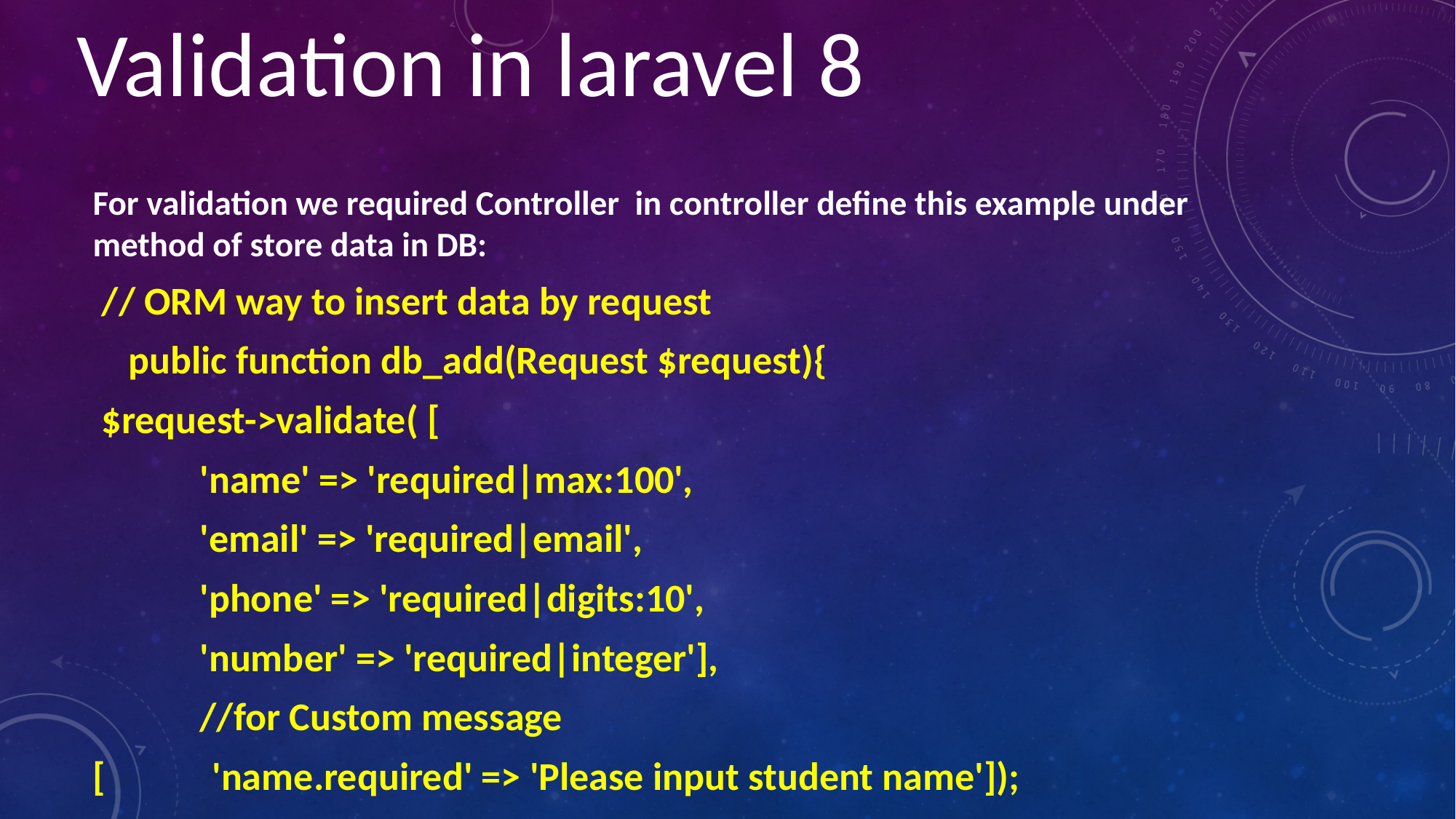

# Validation in laravel 8
For validation we required Controller  in controller define this example under method of store data in DB:
 // ORM way to insert data by request
    public function db_add(Request $request){
 $request->validate( [
            'name' => 'required|max:100',
            'email' => 'required|email',
            'phone' => 'required|digits:10',
            'number' => 'required|integer'],
            //for Custom message
[            'name.required' => 'Please input student name']);